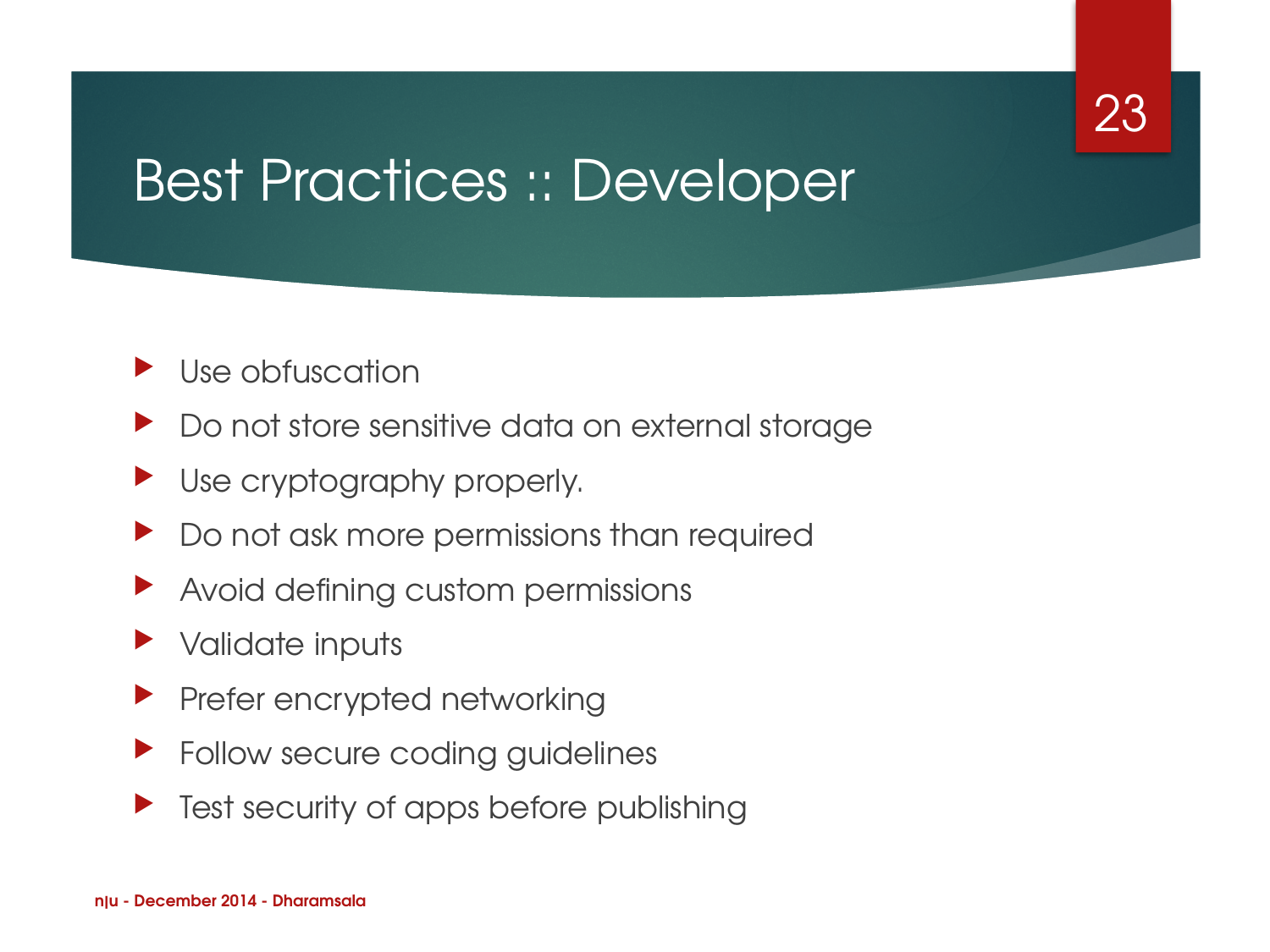

23
# Best Practices :: Developer
Use obfuscation
Do not store sensitive data on external storage
Use cryptography properly.
Do not ask more permissions than required
Avoid defining custom permissions
Validate inputs
Prefer encrypted networking
Follow secure coding guidelines
Test security of apps before publishing
n|u - December 2014 - Dharamsala